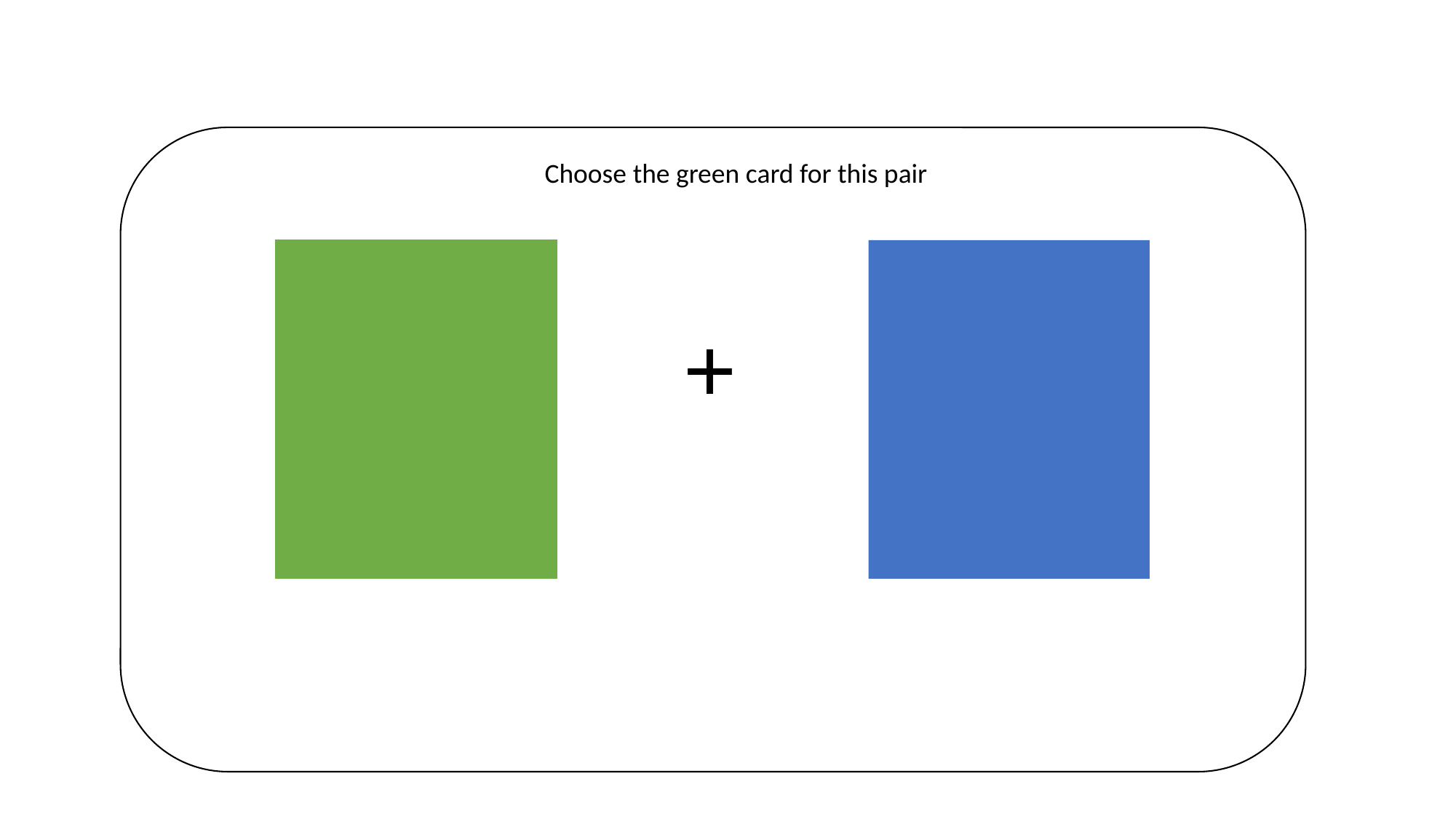

Choose the green card for this pair

+